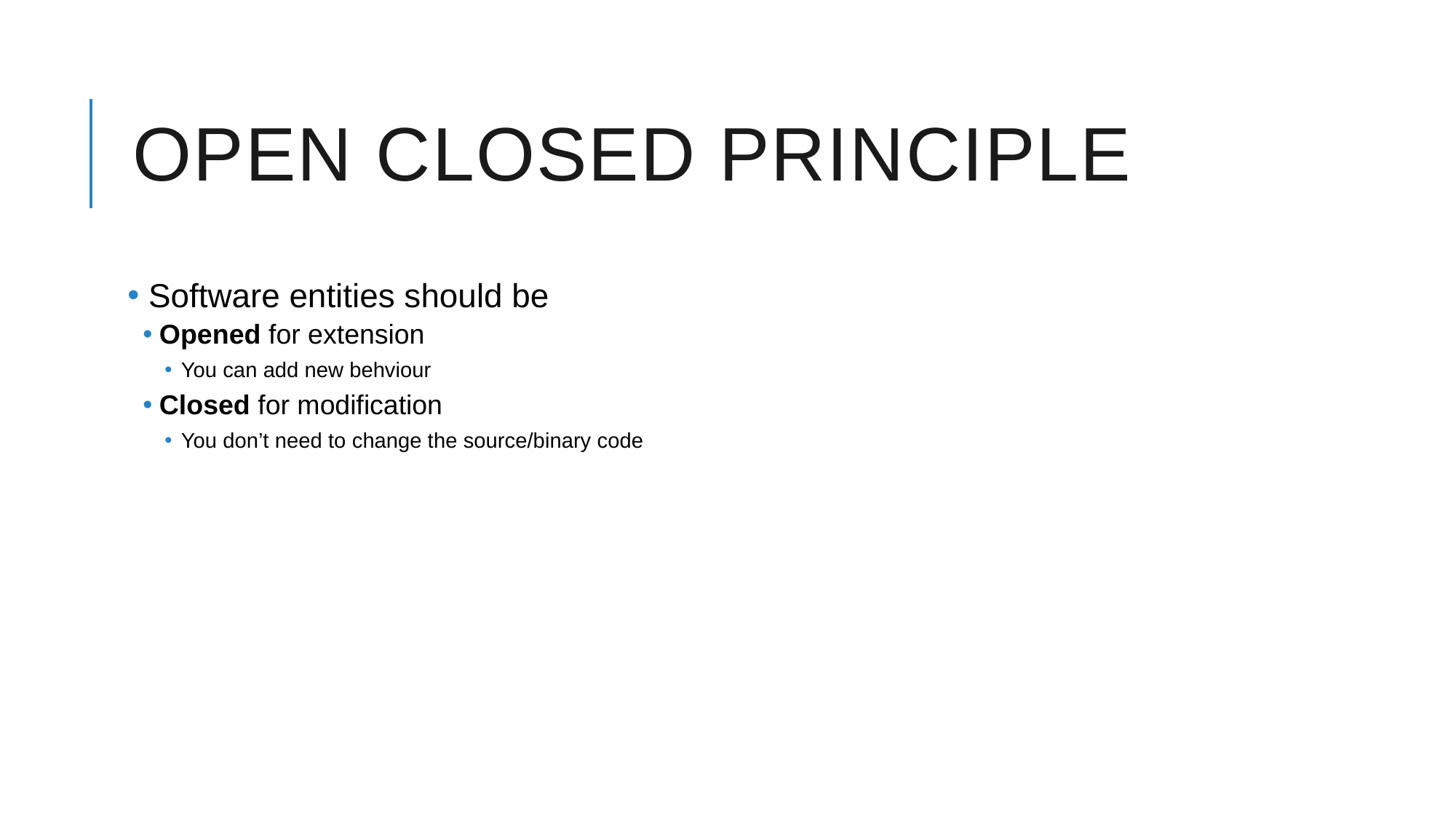

# Open Closed Principle
 Software entities should be
Opened for extension
You can add new behviour
Closed for modification
You don’t need to change the source/binary code